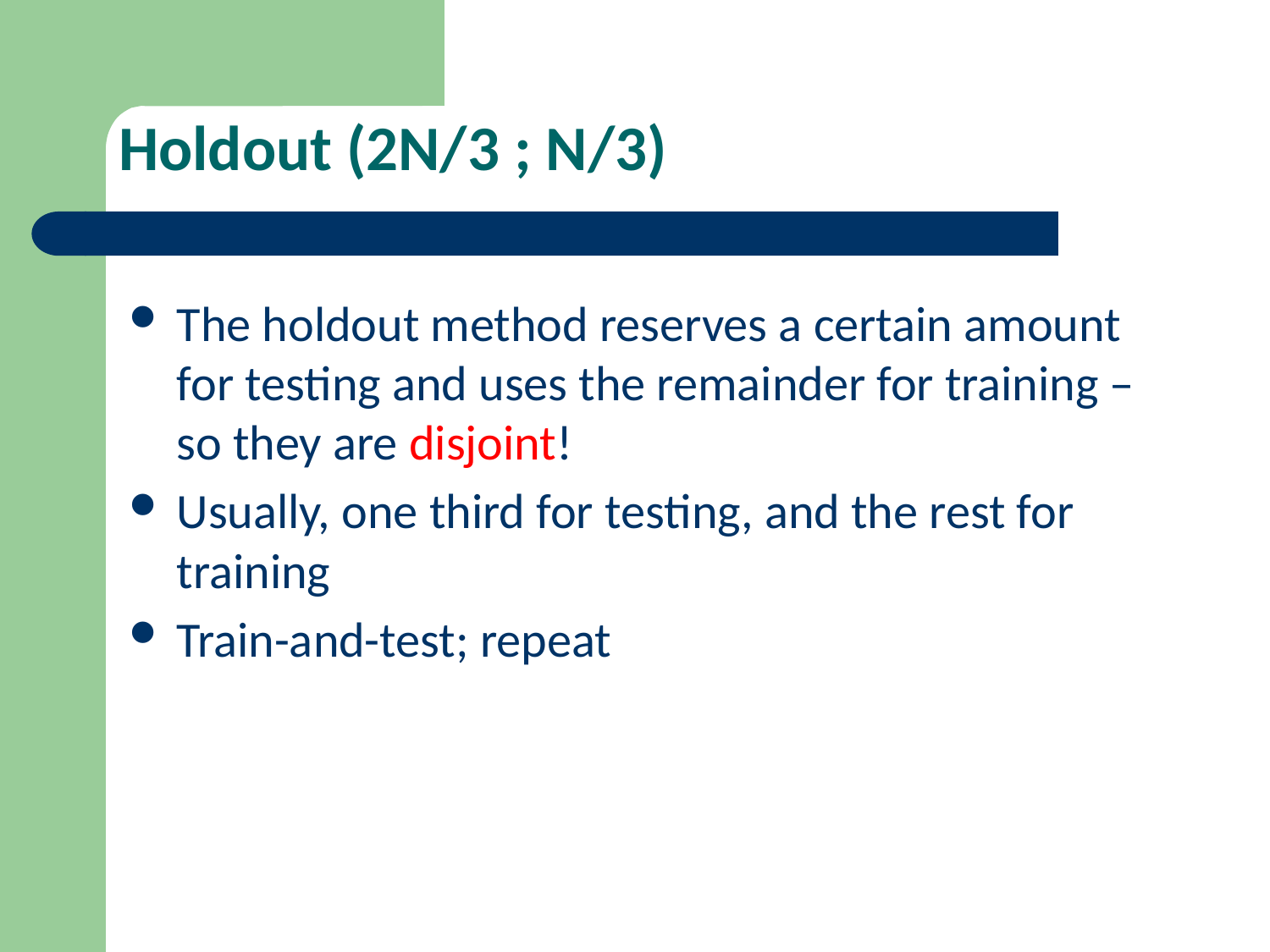

# Holdout (2N/3 ; N/3)
The holdout method reserves a certain amount for testing and uses the remainder for training – so they are disjoint!
Usually, one third for testing, and the rest for training
Train-and-test; repeat